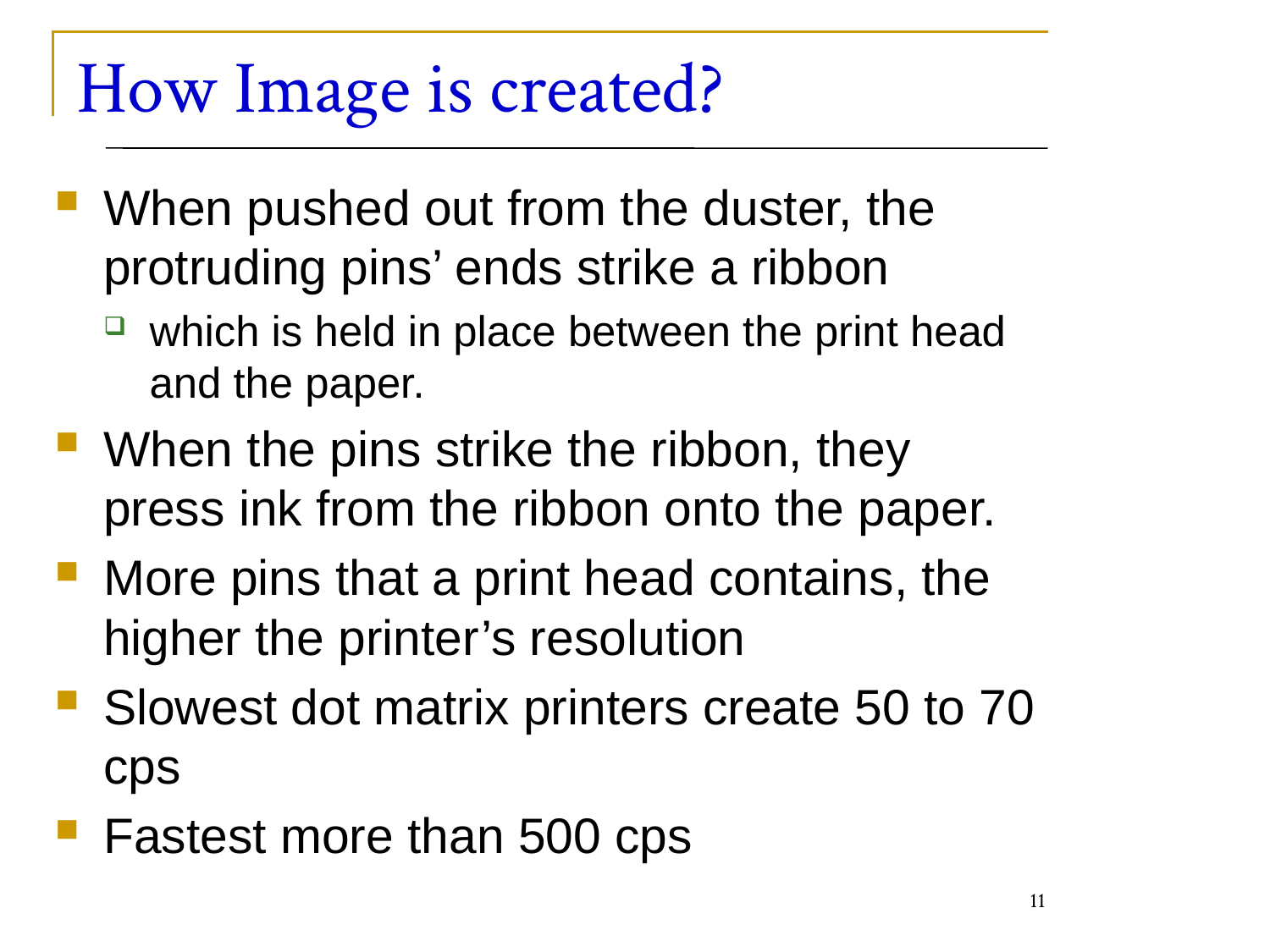

# How Image is created?
When pushed out from the duster, the protruding pins’ ends strike a ribbon
which is held in place between the print head and the paper.
When the pins strike the ribbon, they press ink from the ribbon onto the paper.
More pins that a print head contains, the higher the printer’s resolution
Slowest dot matrix printers create 50 to 70 cps
Fastest more than 500 cps

11